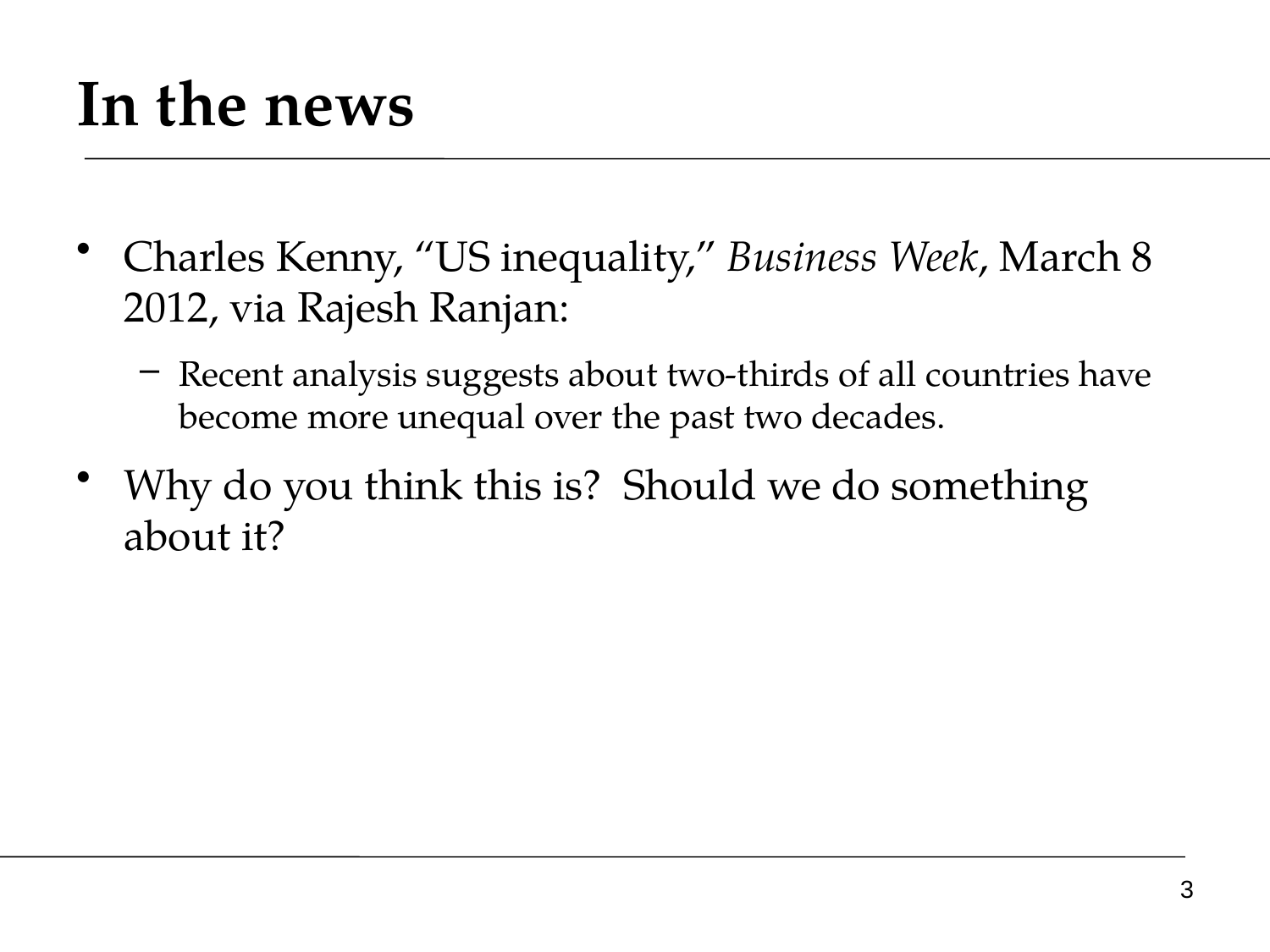

# In the news
Charles Kenny, “US inequality,” Business Week, March 8 2012, via Rajesh Ranjan:
Recent analysis suggests about two-thirds of all countries have become more unequal over the past two decades.
Why do you think this is?  Should we do something about it?
3